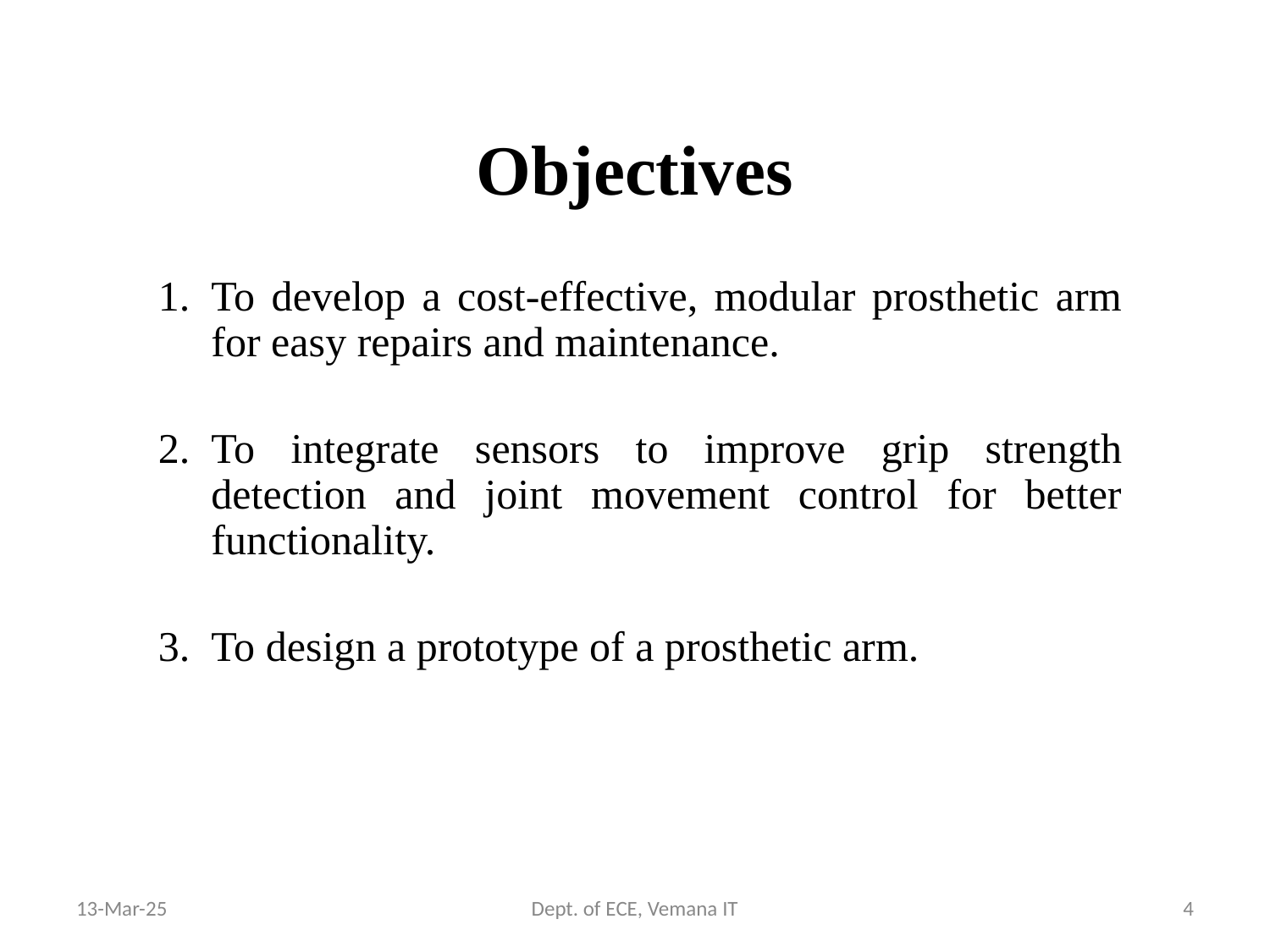

Objectives
To develop a cost-effective, modular prosthetic arm for easy repairs and maintenance.

To integrate sensors to improve grip strength detection and joint movement control for better functionality.

To design a prototype of a prosthetic arm.

13-Mar-25
Dept. of ECE, Vemana IT
4